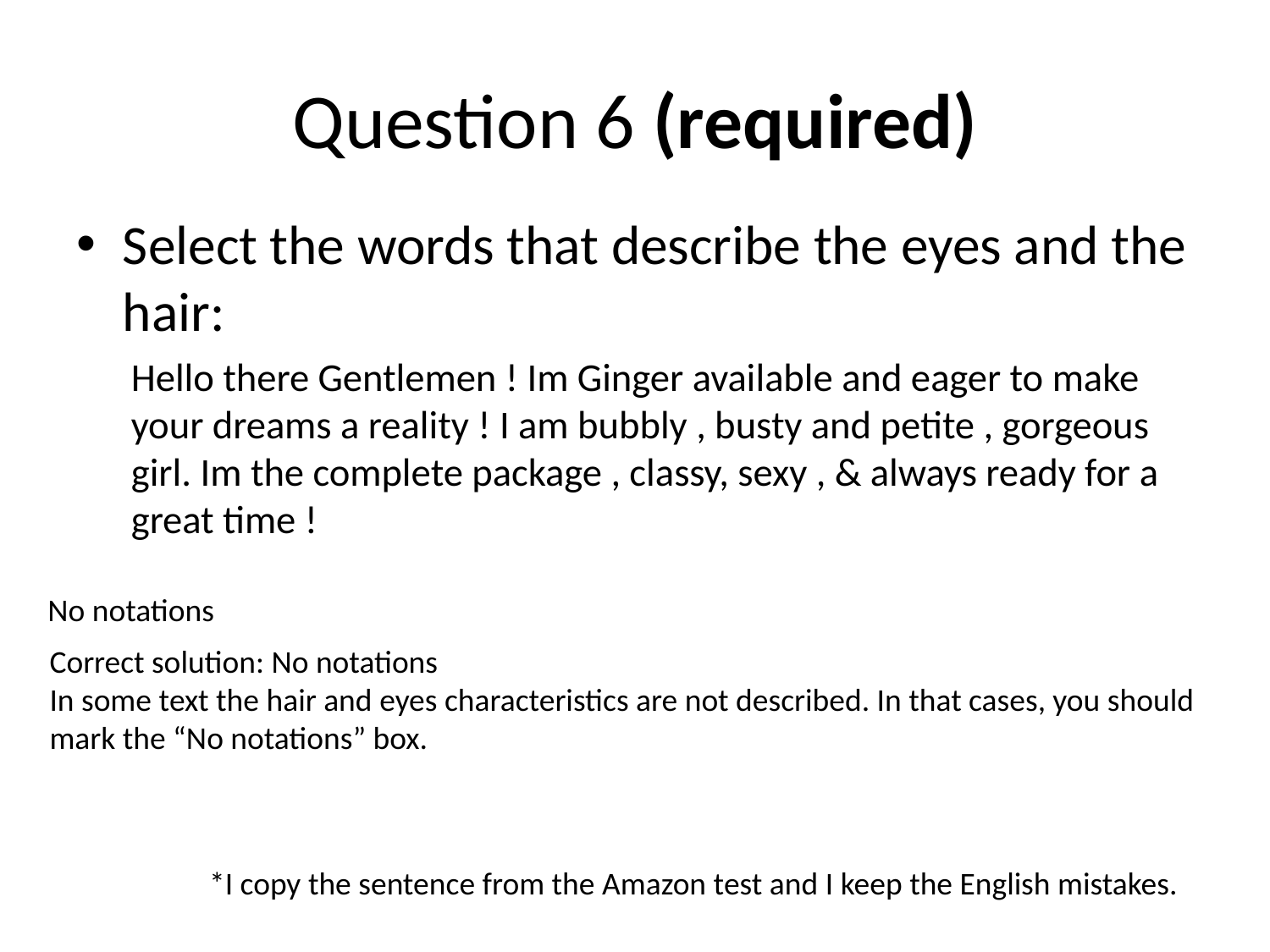

# Question 6 (required)
Select the words that describe the eyes and the hair:
Hello there Gentlemen ! Im Ginger available and eager to make your dreams a reality ! I am bubbly , busty and petite , gorgeous girl. Im the complete package , classy, sexy , & always ready for a great time !
No notations
Correct solution: No notations
In some text the hair and eyes characteristics are not described. In that cases, you should mark the “No notations” box.

*I copy the sentence from the Amazon test and I keep the English mistakes.